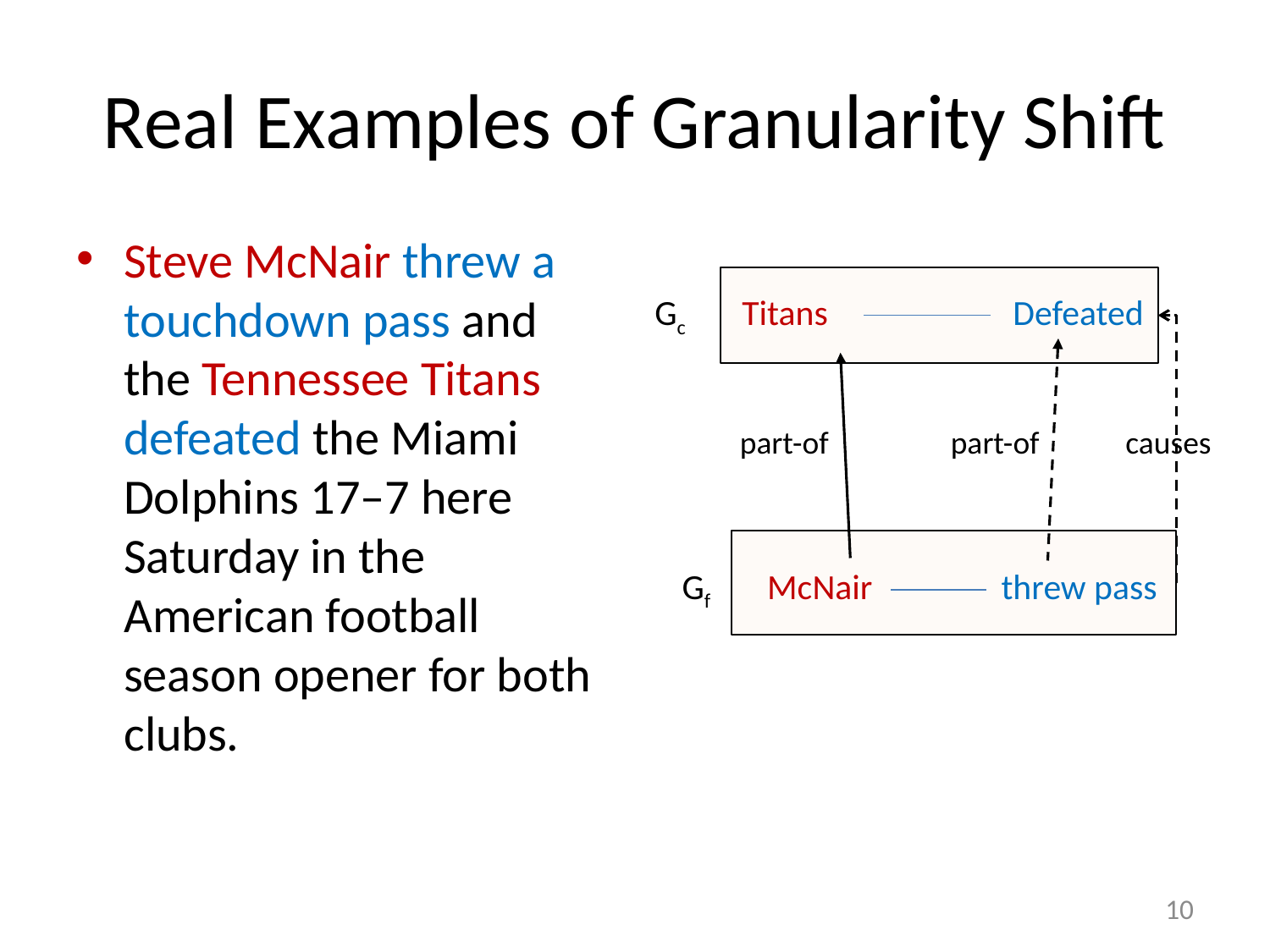

# Real Examples of Granularity Shift
Steve McNair threw a touchdown pass and the Tennessee Titans defeated the Miami Dolphins 17–7 here Saturday in the American football season opener for both clubs.

Gc       Titans                       Defeated
part-of                 part-of            causes

Gf       McNair                threw pass
10